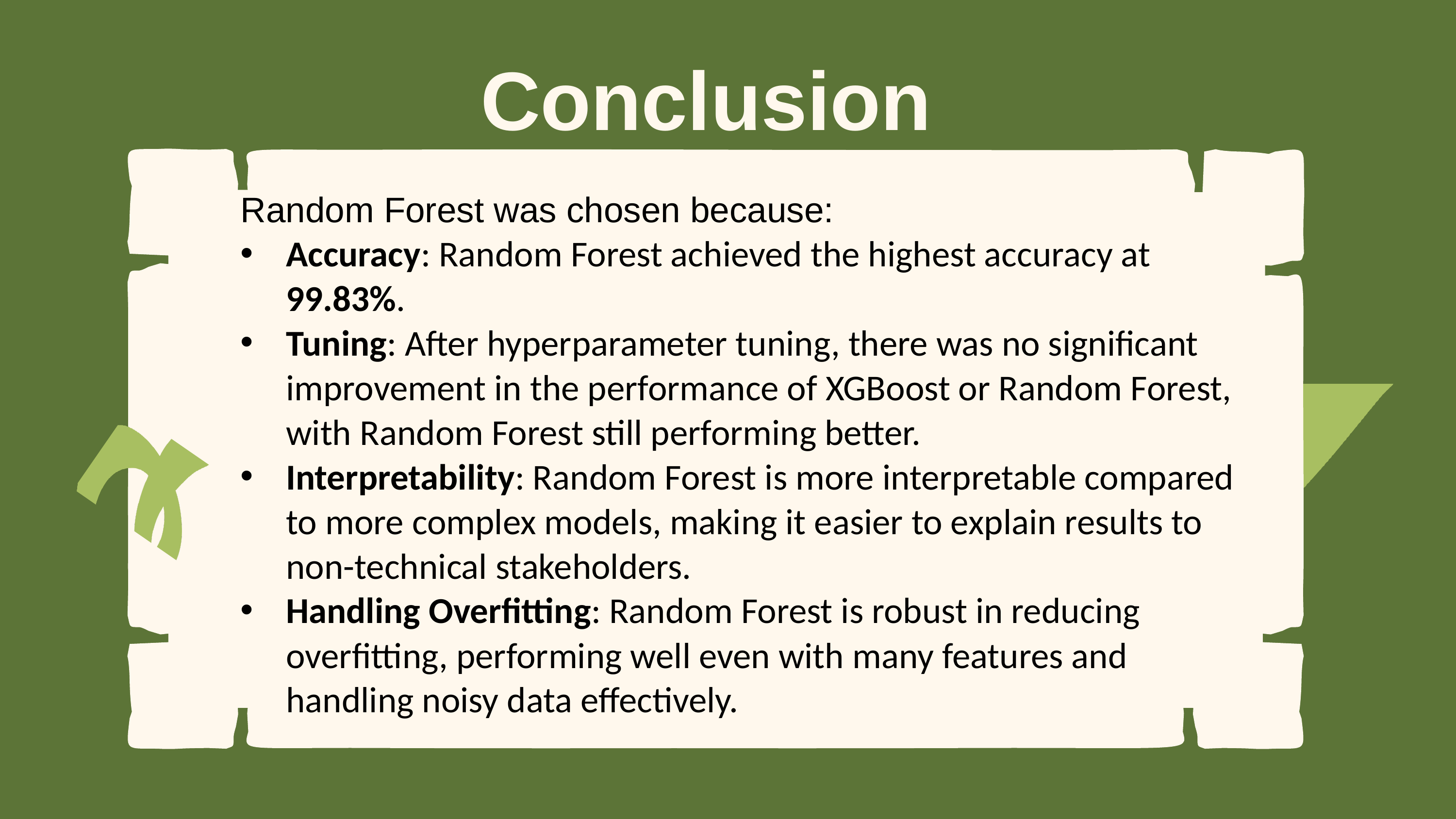

Conclusion

Random Forest was chosen because:
Accuracy: Random Forest achieved the highest accuracy at 99.83%.
Tuning: After hyperparameter tuning, there was no significant improvement in the performance of XGBoost or Random Forest, with Random Forest still performing better.
Interpretability: Random Forest is more interpretable compared to more complex models, making it easier to explain results to non-technical stakeholders.
Handling Overfitting: Random Forest is robust in reducing overfitting, performing well even with many features and handling noisy data effectively.